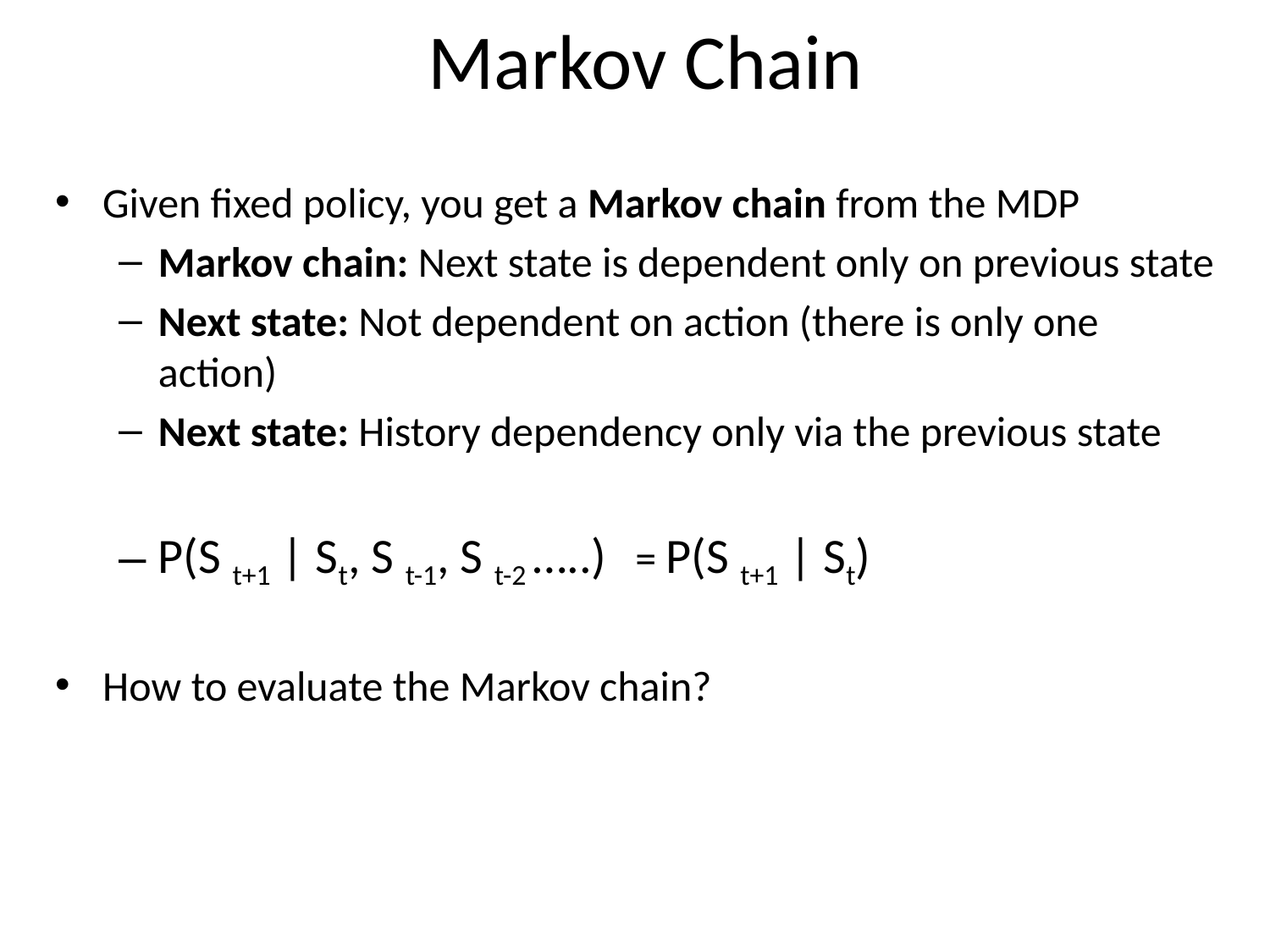

# Markov Chain
Given fixed policy, you get a Markov chain from the MDP
Markov chain: Next state is dependent only on previous state
Next state: Not dependent on action (there is only one action)
Next state: History dependency only via the previous state

P(S t+1 | St, S t-1, S t-2 …..)   = P(S t+1 | St)

How to evaluate the Markov chain?